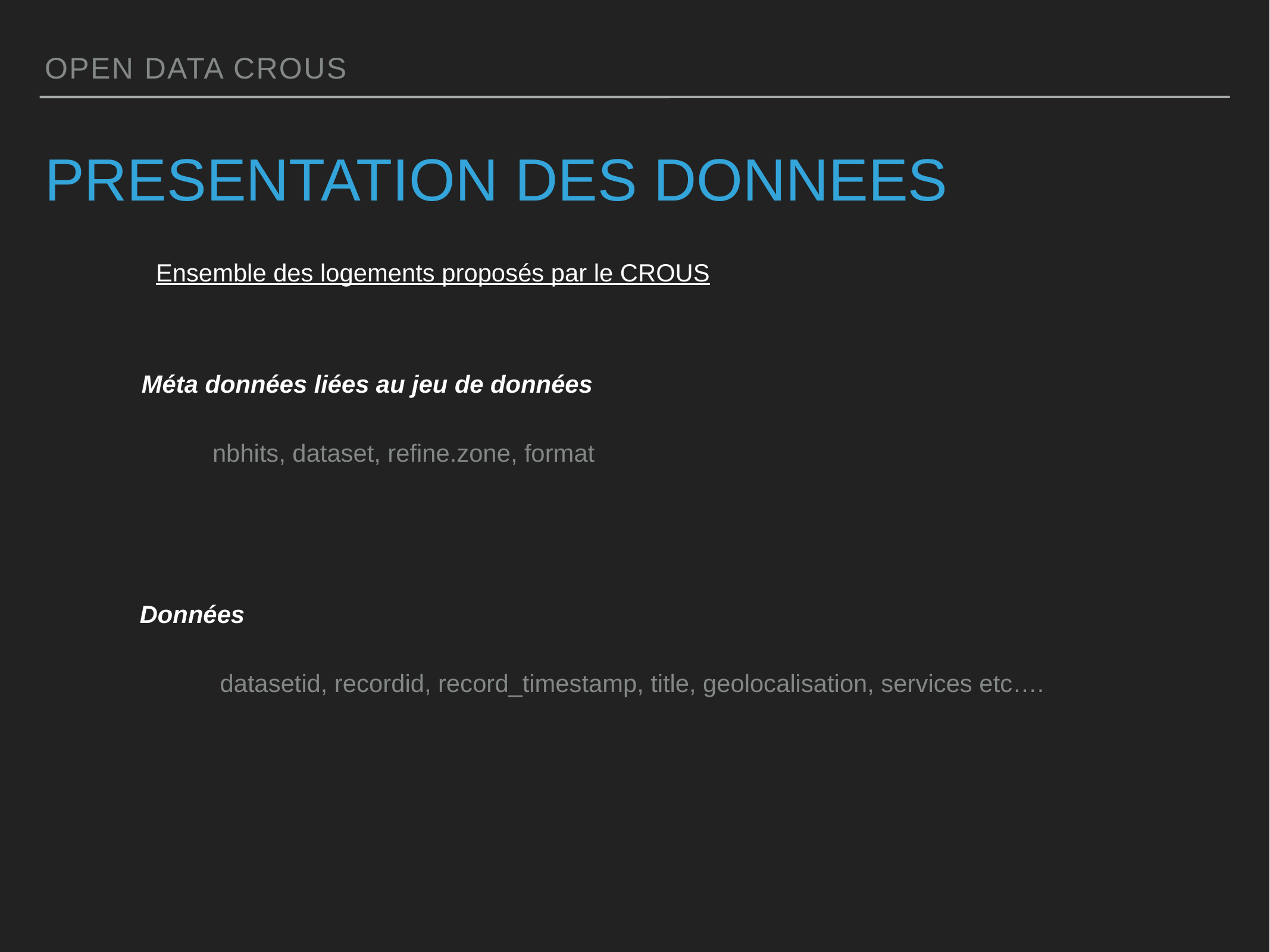

8
Open data crous
# PRESENTATION DES DONNEES
Ensemble des logements proposés par le CROUS
Méta données liées au jeu de données
nbhits, dataset, refine.zone, format
Données
datasetid, recordid, record_timestamp, title, geolocalisation, services etc….